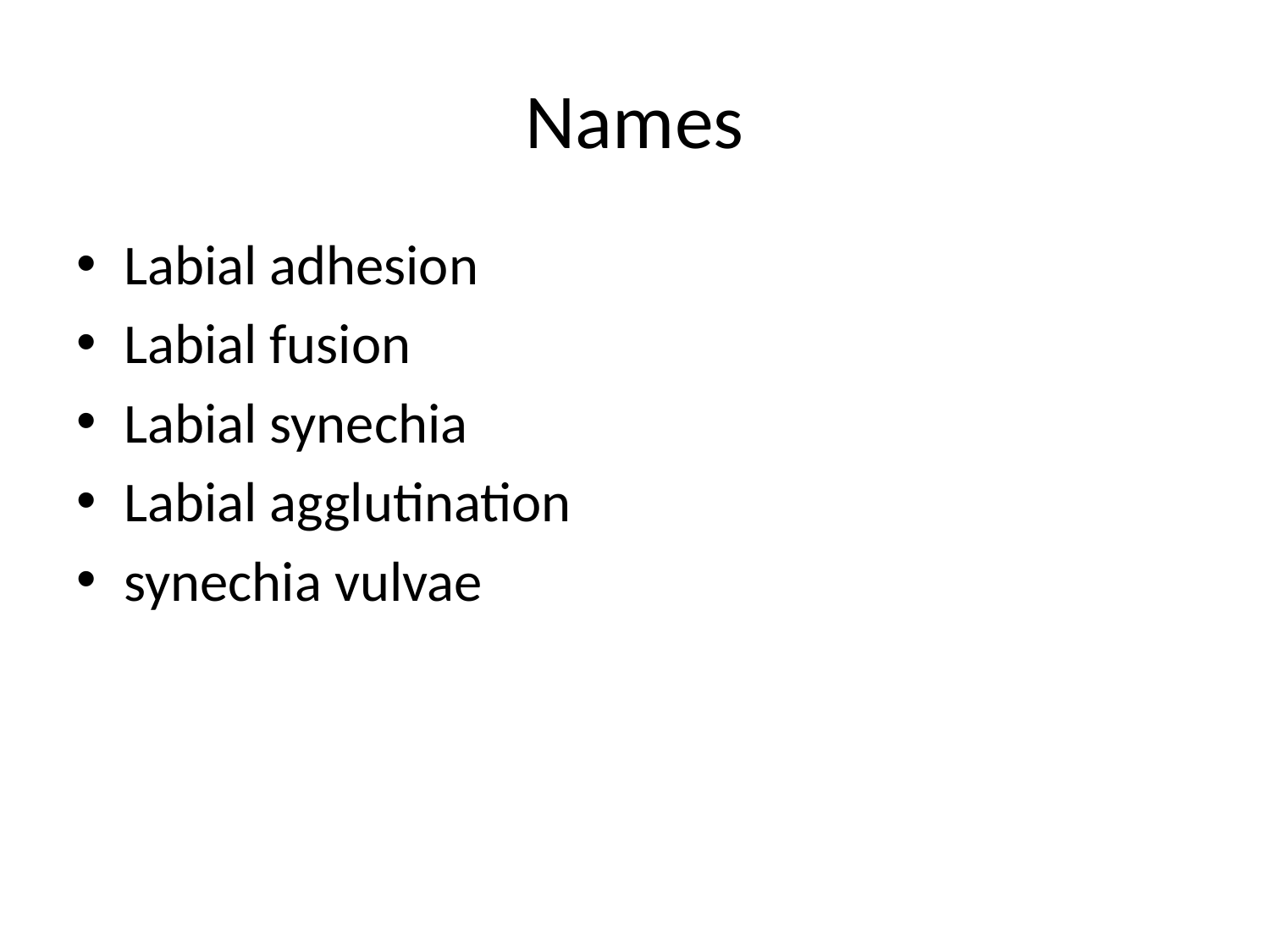

# Names
Labial adhesion
Labial fusion
Labial synechia
Labial agglutination
synechia vulvae